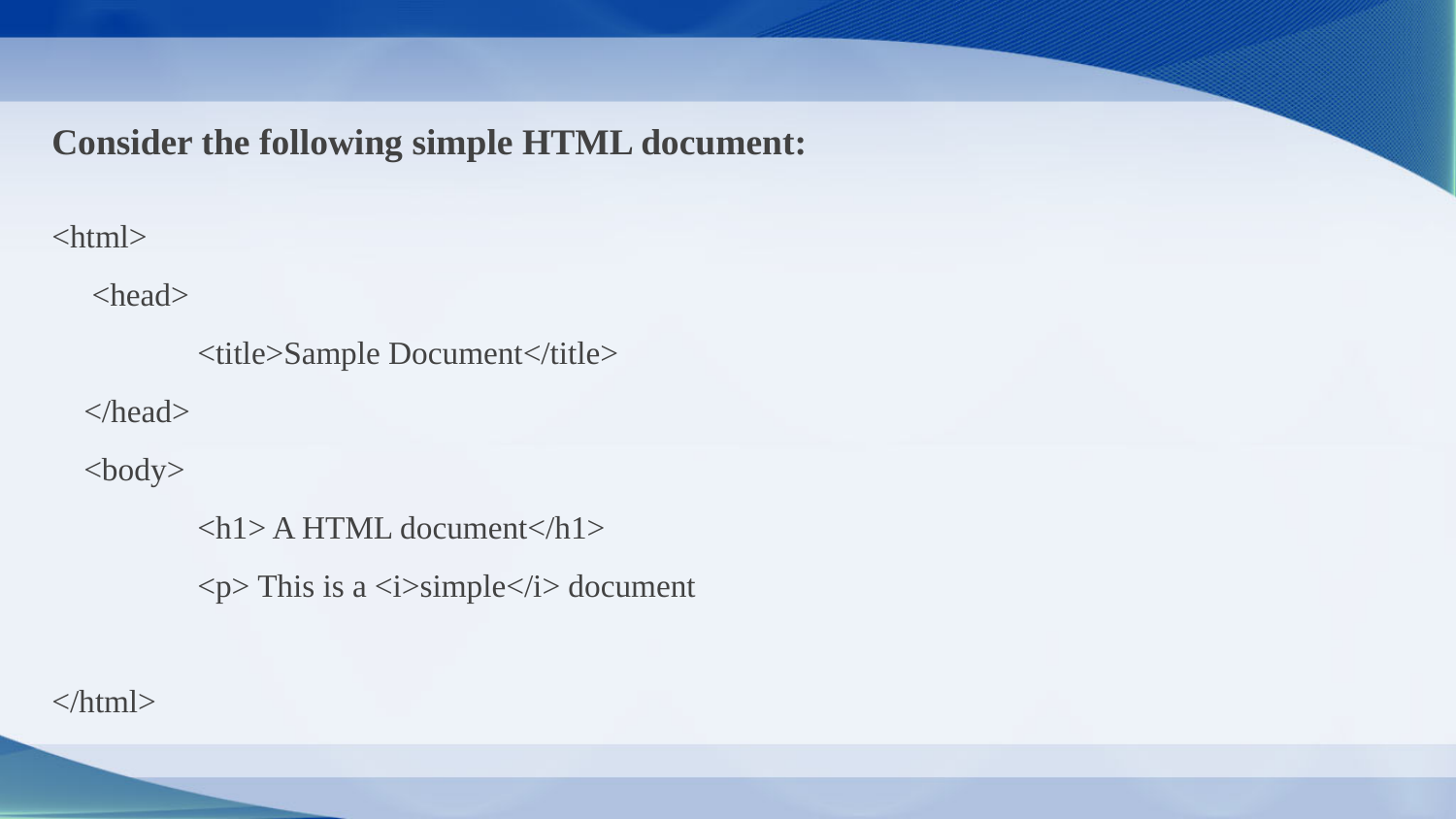

Consider the following simple HTML document:

<html>
     <head>
	<title>Sample Document</title>
    </head>
    <body>
	<h1> A HTML document</h1>
	<p> This is a <i>simple</i> document

</html>